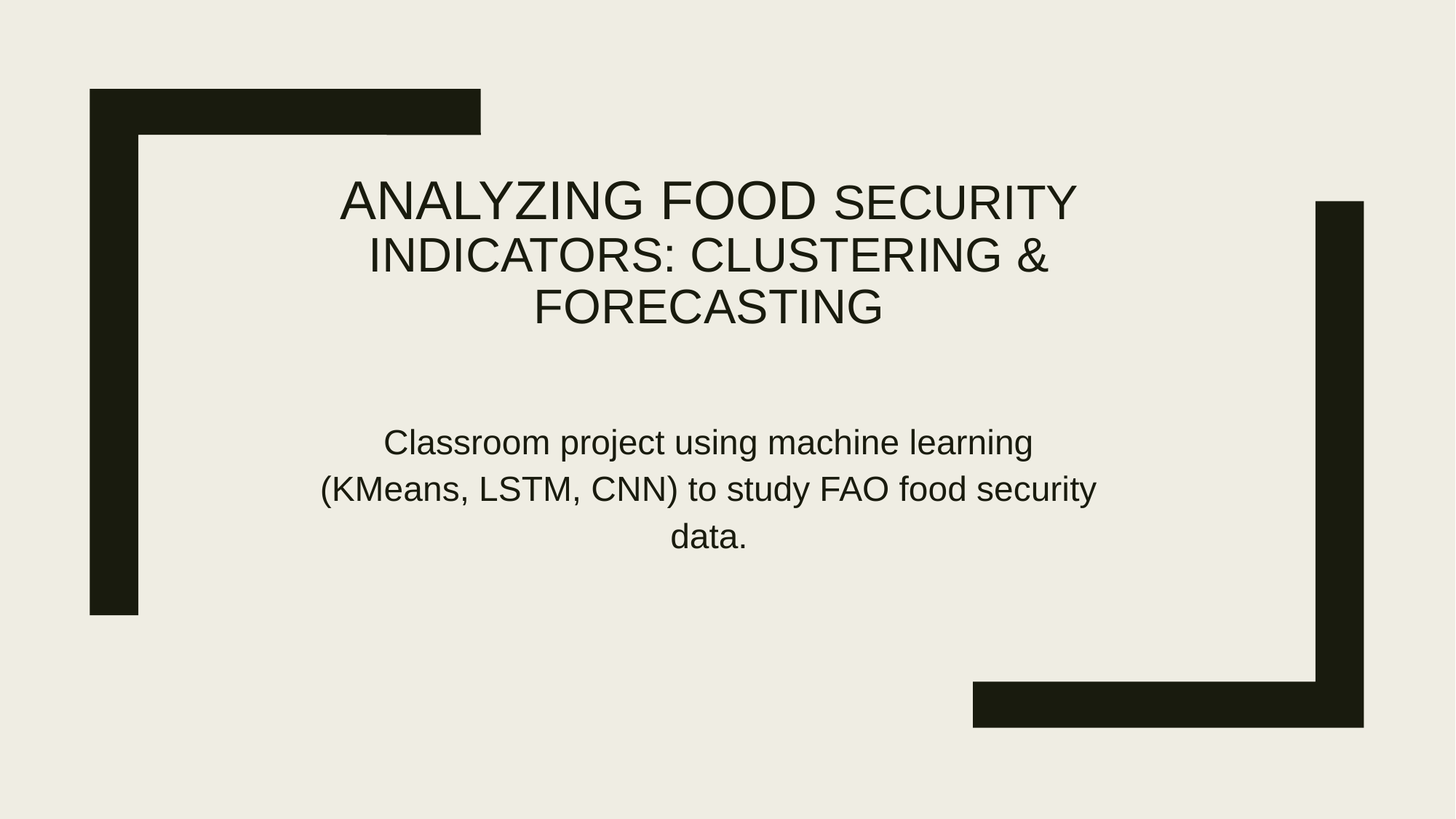

# Analyzing Food Security Indicators: Clustering & Forecasting
Classroom project using machine learning (KMeans, LSTM, CNN) to study FAO food security data.